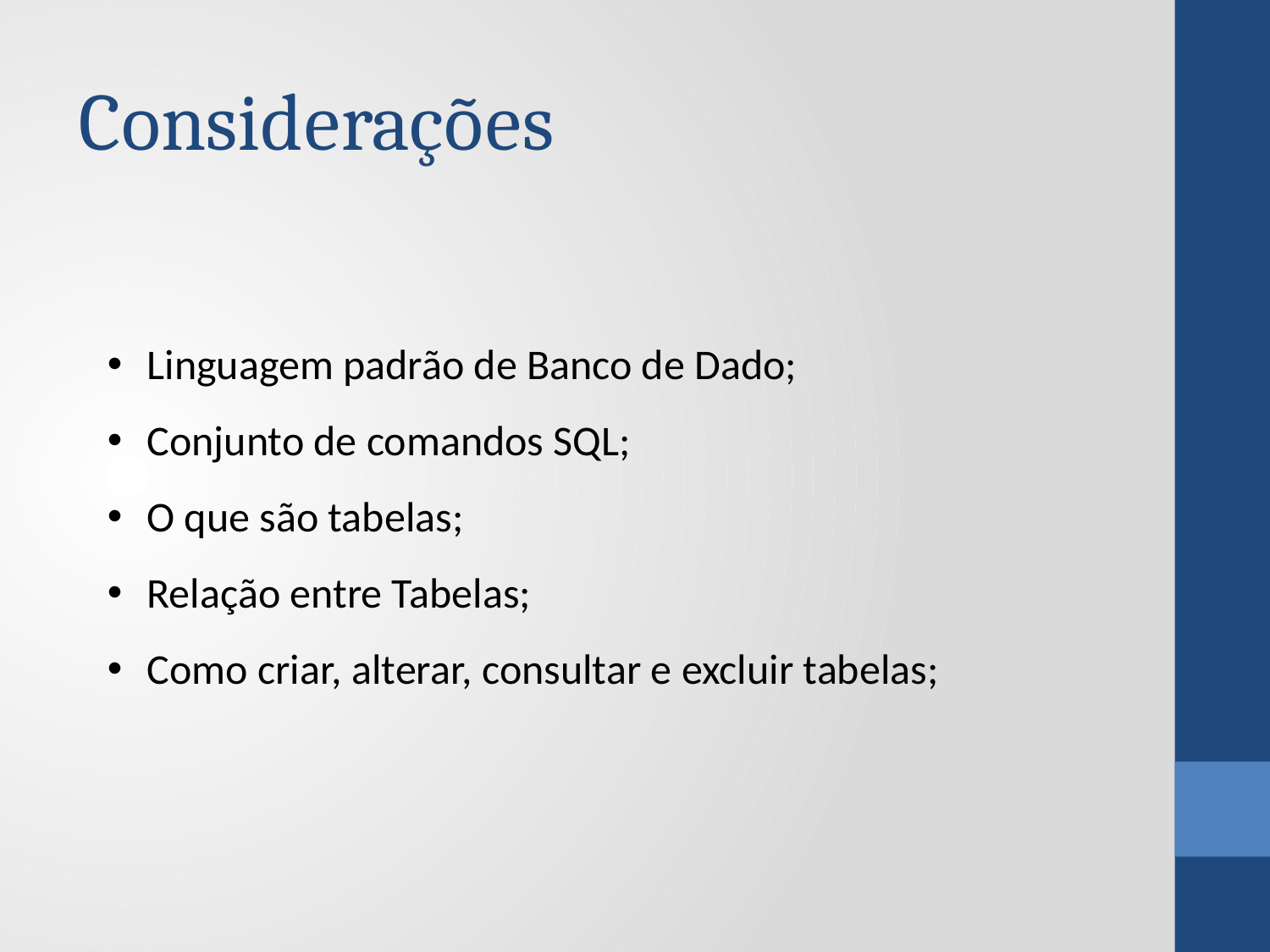

# Considerações
Linguagem padrão de Banco de Dado;
Conjunto de comandos SQL;
O que são tabelas;
Relação entre Tabelas;
Como criar, alterar, consultar e excluir tabelas;